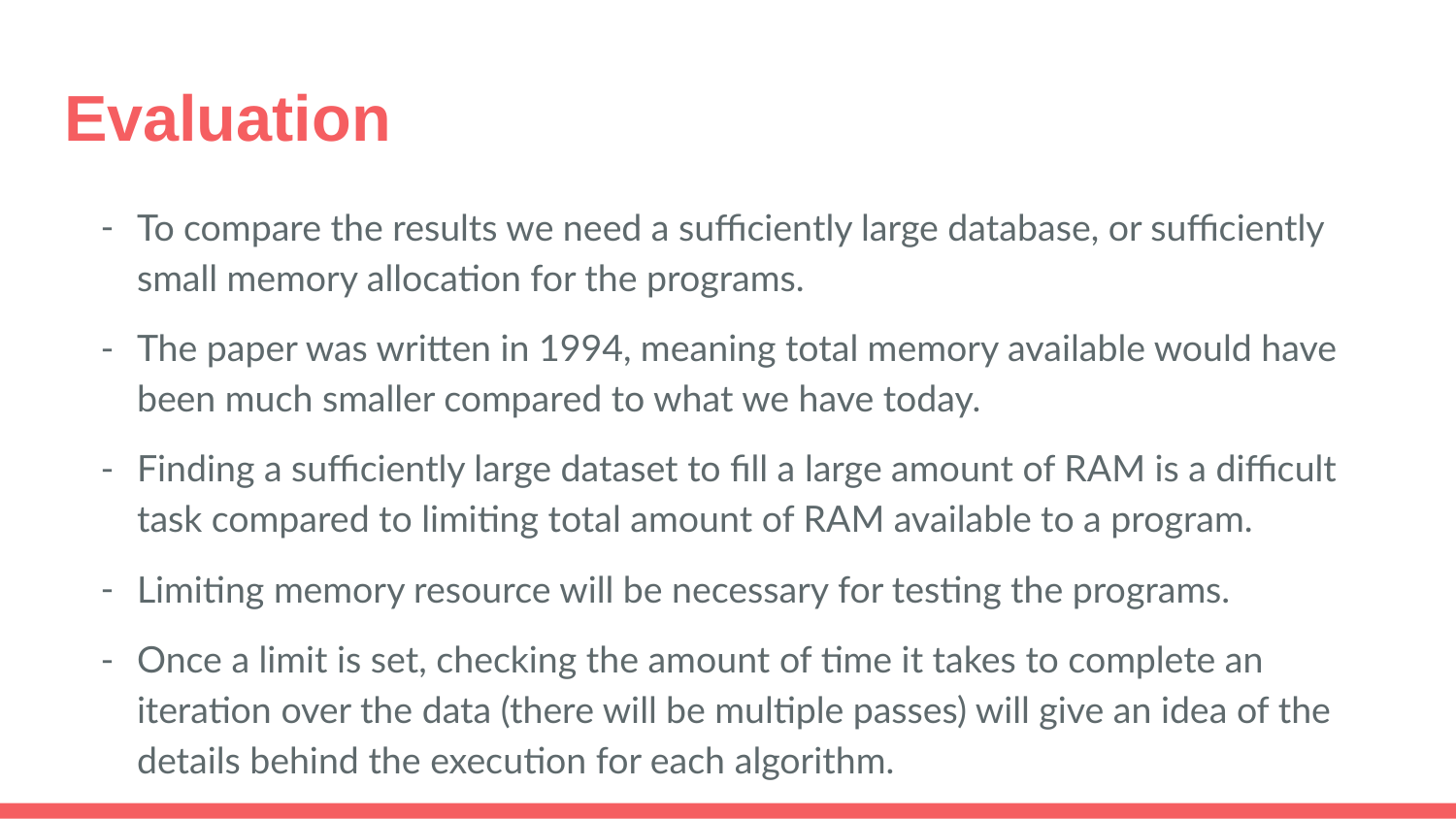

# Evaluation
To compare the results we need a sufficiently large database, or sufficiently small memory allocation for the programs.
The paper was written in 1994, meaning total memory available would have been much smaller compared to what we have today.
Finding a sufficiently large dataset to fill a large amount of RAM is a difficult task compared to limiting total amount of RAM available to a program.
Limiting memory resource will be necessary for testing the programs.
Once a limit is set, checking the amount of time it takes to complete an iteration over the data (there will be multiple passes) will give an idea of the details behind the execution for each algorithm.